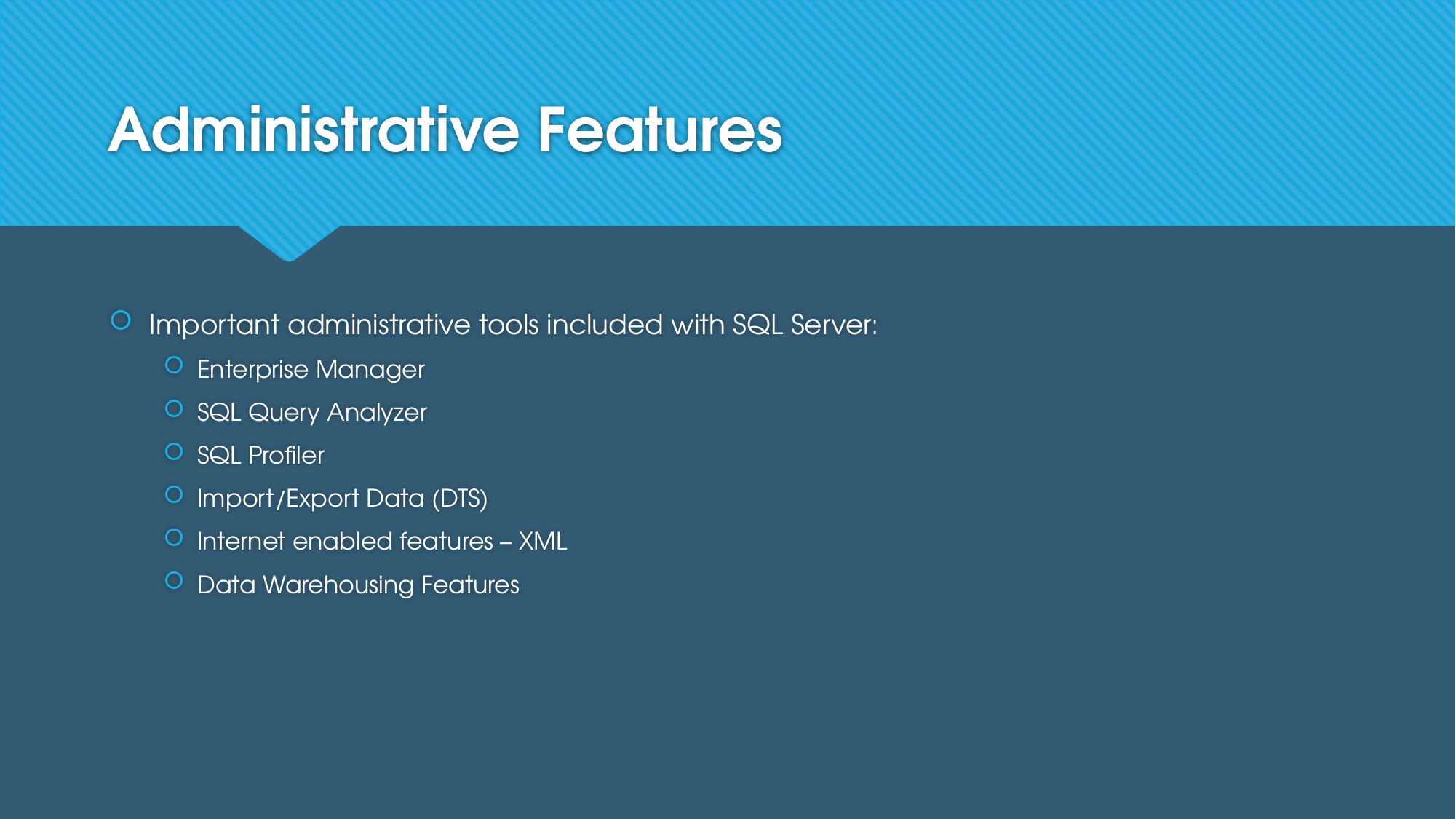

# Administrative Features
Important administrative tools included with SQL Server:
Enterprise Manager
SQL Query Analyzer
SQL Profiler
Import/Export Data (DTS)
Internet enabled features – XML
Data Warehousing Features